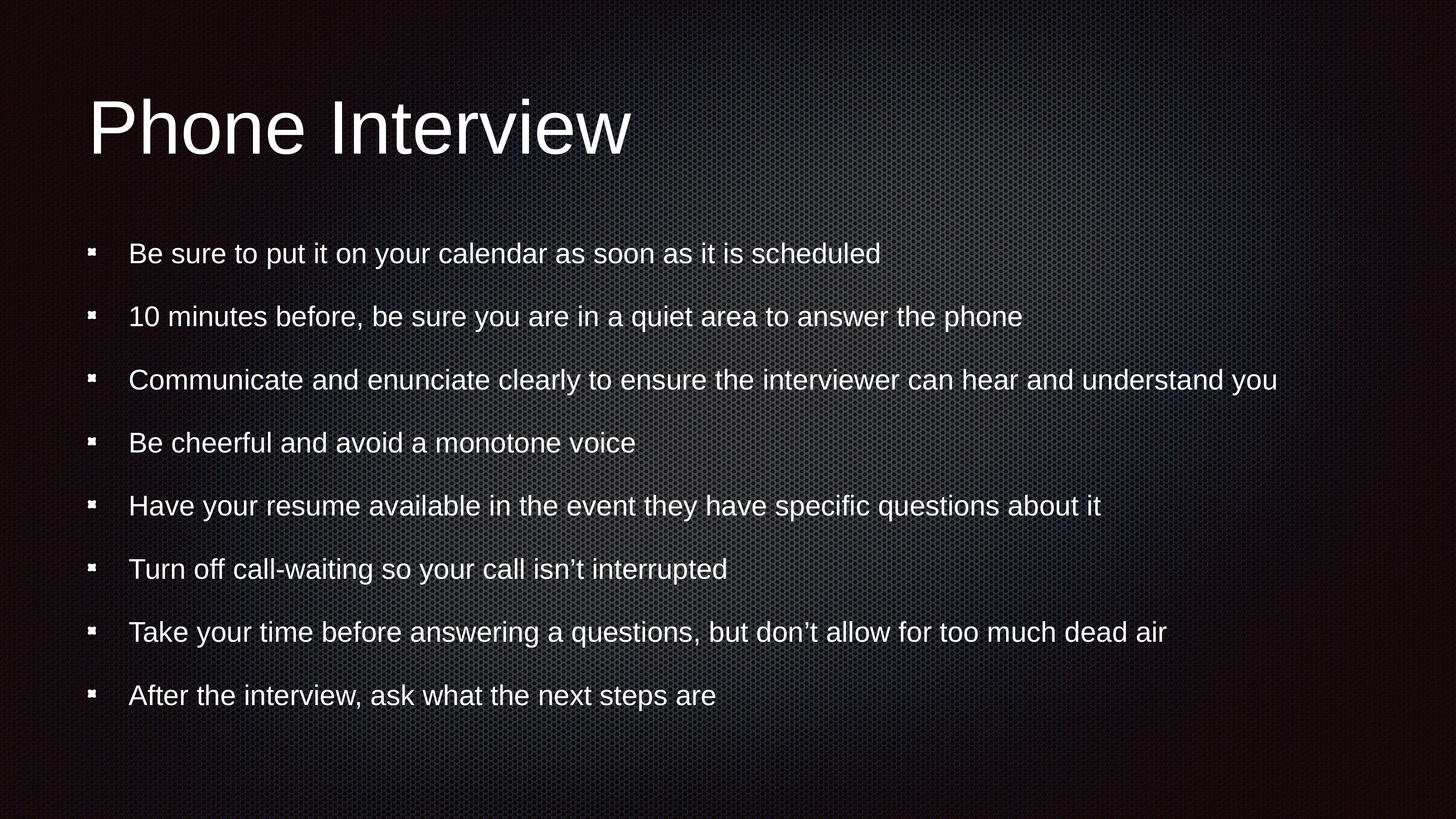

# Phone Interview
Be sure to put it on your calendar as soon as it is scheduled
10 minutes before, be sure you are in a quiet area to answer the phone
Communicate and enunciate clearly to ensure the interviewer can hear and understand you
Be cheerful and avoid a monotone voice
Have your resume available in the event they have specific questions about it
Turn off call-waiting so your call isn’t interrupted
Take your time before answering a questions, but don’t allow for too much dead air
After the interview, ask what the next steps are